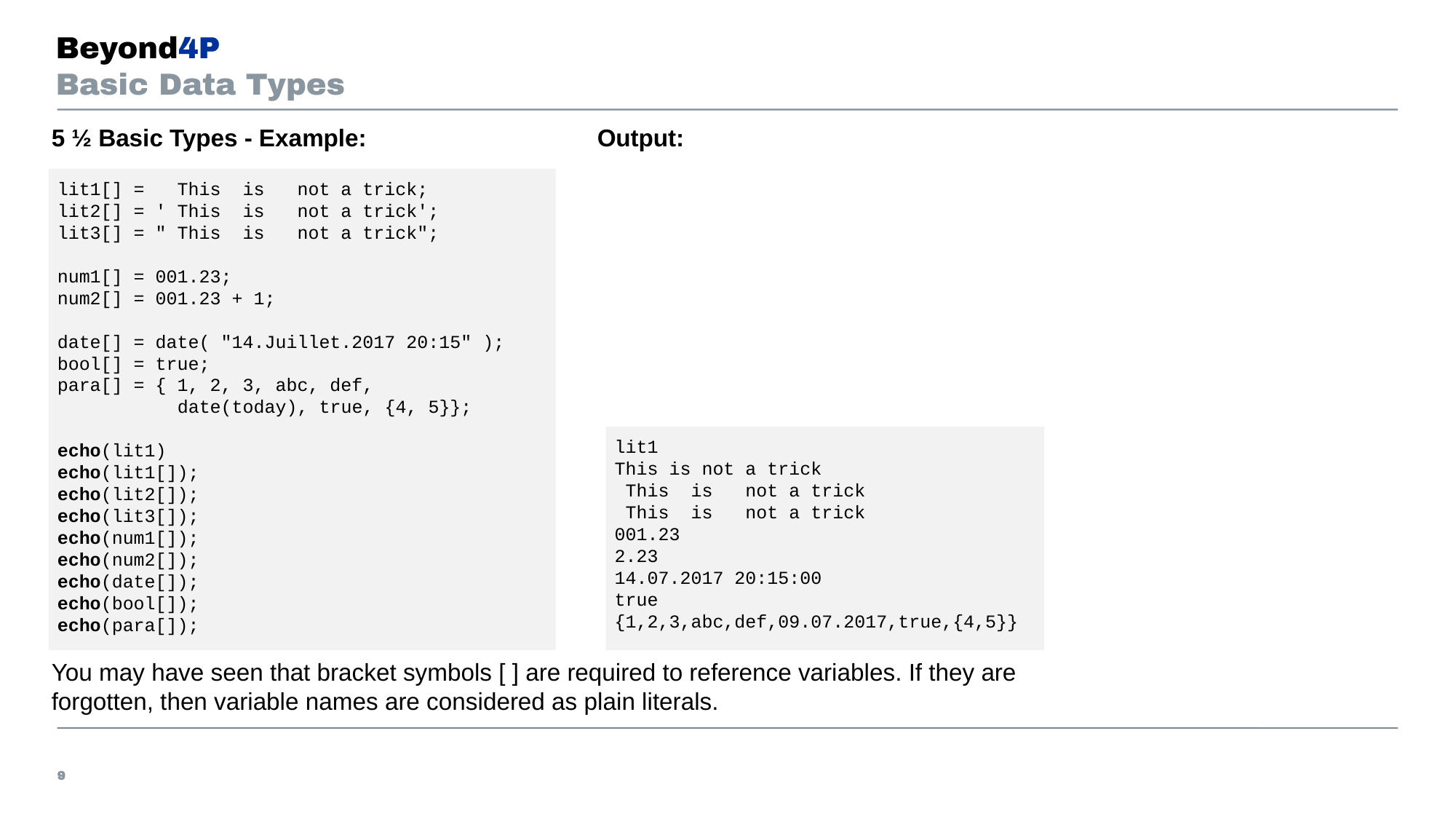

# Beyond4P Basic Data Types
5 ½ Basic Types - Example:			Output:

You may have seen that bracket symbols [ ] are required to reference variables. If they are forgotten, then variable names are considered as plain literals.

lit1[] =   This  is   not a trick;
lit2[] = ' This  is   not a trick';
lit3[] = " This  is   not a trick";

num1[] = 001.23;
num2[] = 001.23 + 1;

date[] = date( "14.Juillet.2017 20:15" );
bool[] = true;
para[] = { 1, 2, 3, abc, def,
           date(today), true, {4, 5}};

echo(lit1)
echo(lit1[]);
echo(lit2[]);
echo(lit3[]);
echo(num1[]);
echo(num2[]);
echo(date[]);
echo(bool[]);
echo(para[]);
lit1
This is not a trick
 This  is   not a trick
 This  is   not a trick
001.23
2.23
14.07.2017 20:15:00
true
{1,2,3,abc,def,09.07.2017,true,{4,5}}